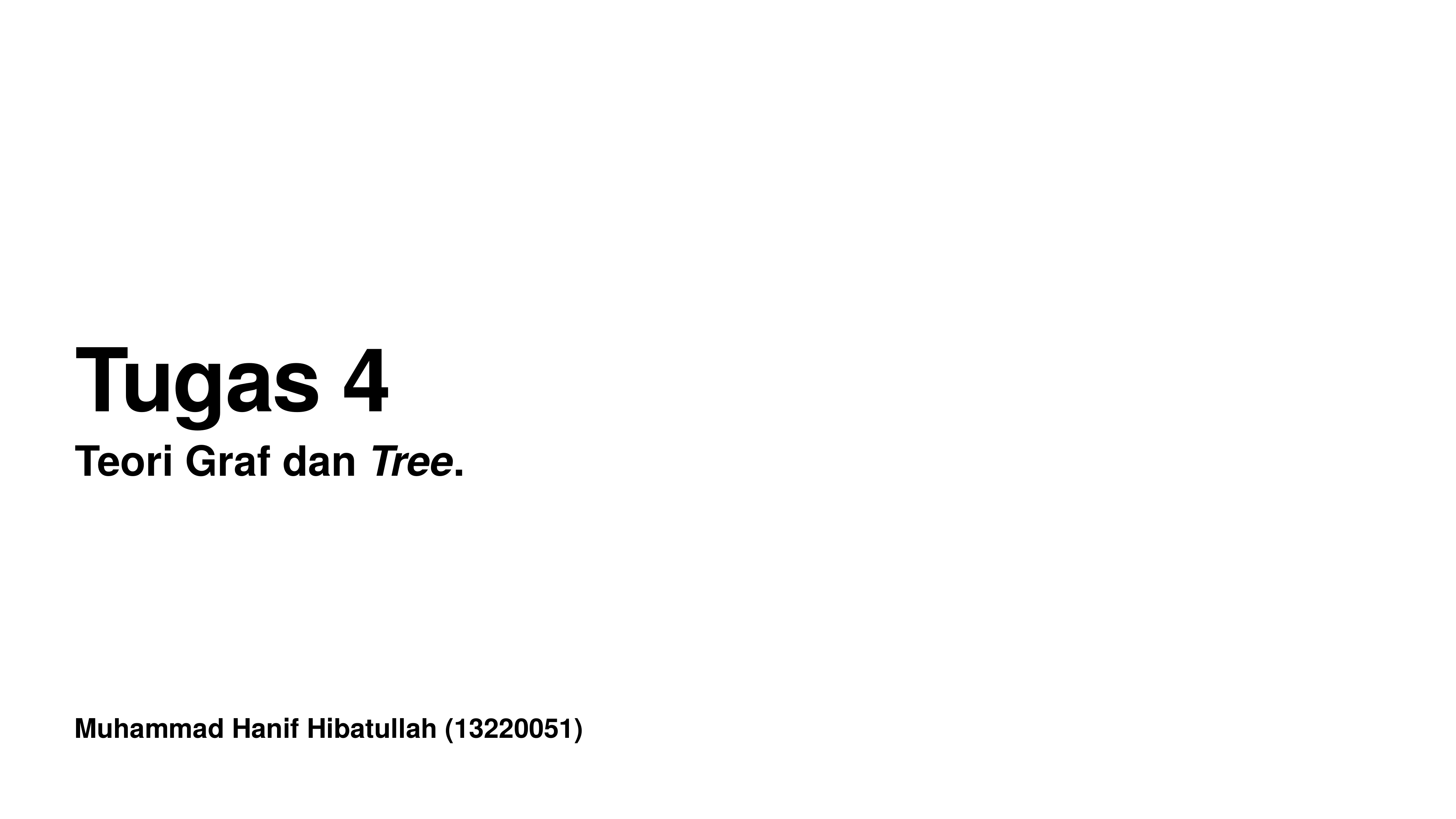

# Tugas 4
Teori Graf dan Tree.
Muhammad Hanif Hibatullah (13220051)